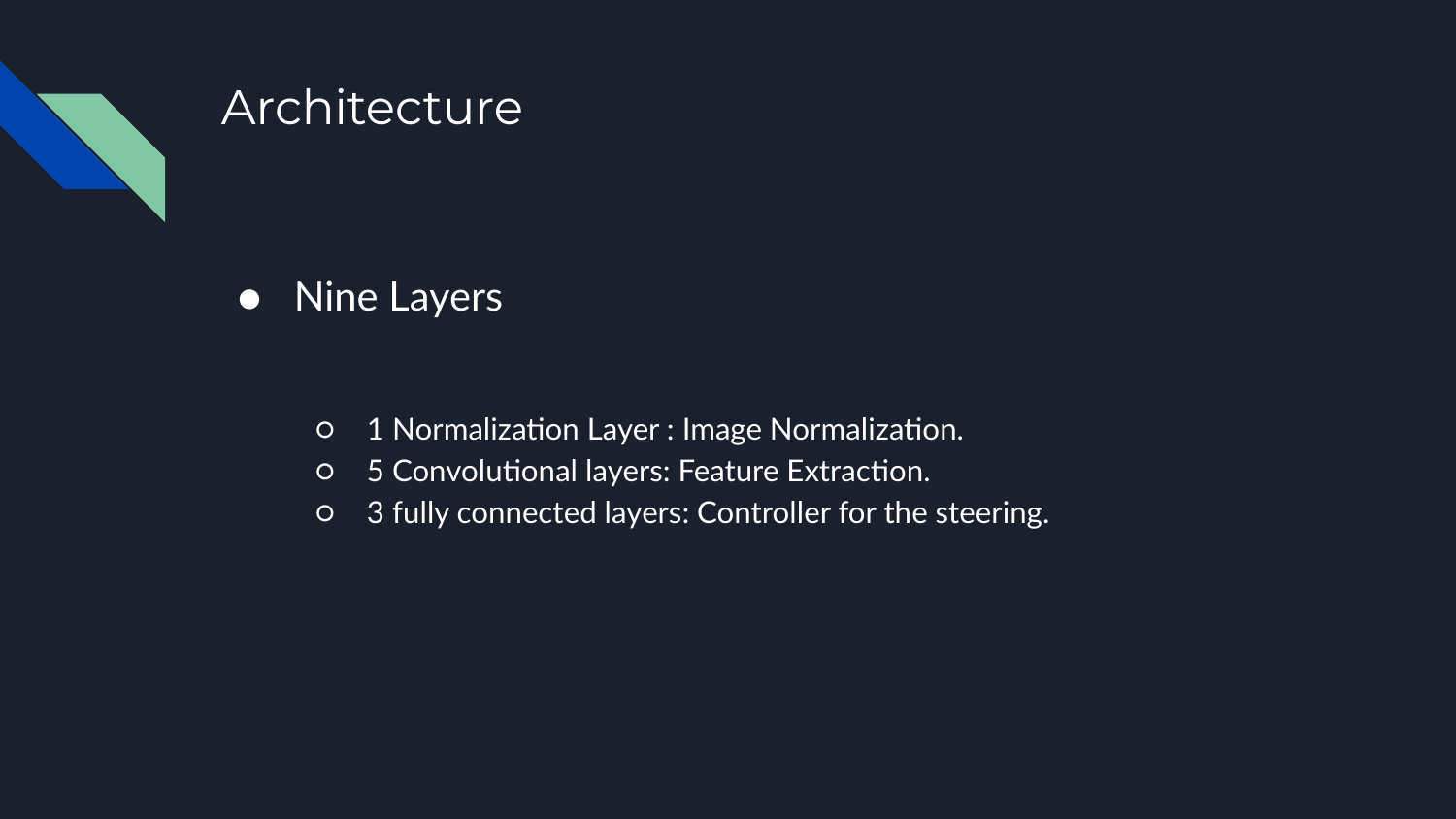

# Architecture
Nine Layers

1 Normalization Layer : Image Normalization.
5 Convolutional layers: Feature Extraction.
3 fully connected layers: Controller for the steering.